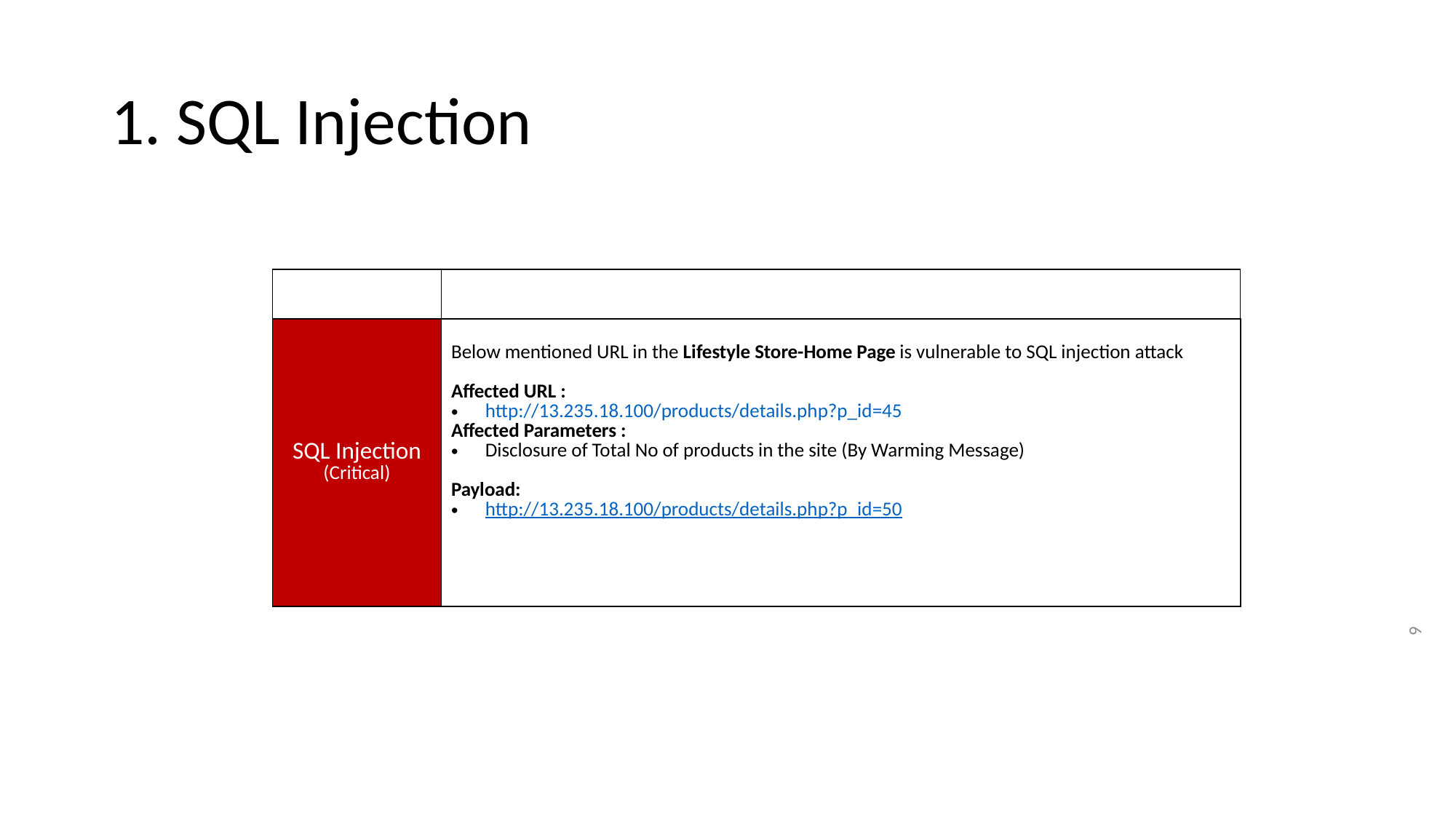

# 1. SQL Injection
|  |  |
| --- | --- |
| SQL Injection (Critical) | Below mentioned URL in the Lifestyle Store-Home Page is vulnerable to SQL injection attack Affected URL : http://13.235.18.100/products/details.php?p\_id=45 Affected Parameters : Disclosure of Total No of products in the site (By Warming Message) Payload: http://13.235.18.100/products/details.php?p\_id=50 |
9